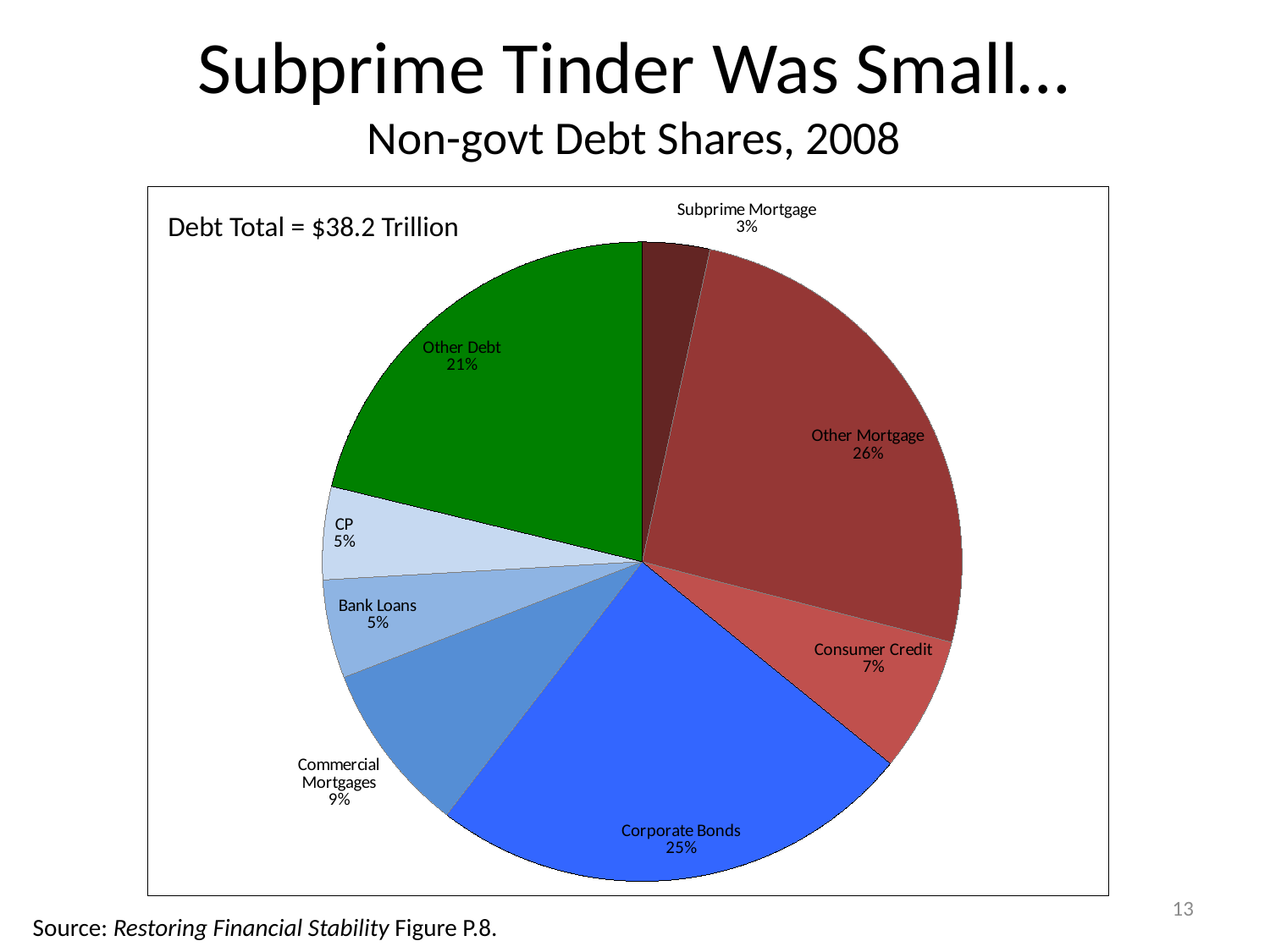

# Subprime Tinder Was Small… Non-govt Debt Shares, 2008

### Chart

| Category |  |  |
|---|---|---|
| Subprime Mortgage | 1.3 | 0.03 |
| Other Mortgage | 9.8 | 0.26 |
| Consumer Credit | 2.6 | 0.07 |
| Corporate Bonds | 9.4 | 0.25 |
| Commercial Mortgages | 3.3 | 0.09 |
| Bank Loans | 1.9 | 0.05 |
| CP | 1.8 | 0.05 |
| Other Debt | 8.1 | 0.21 |
Debt Total = $38.2 Trillion
13
Source: Restoring Financial Stability Figure P.8.